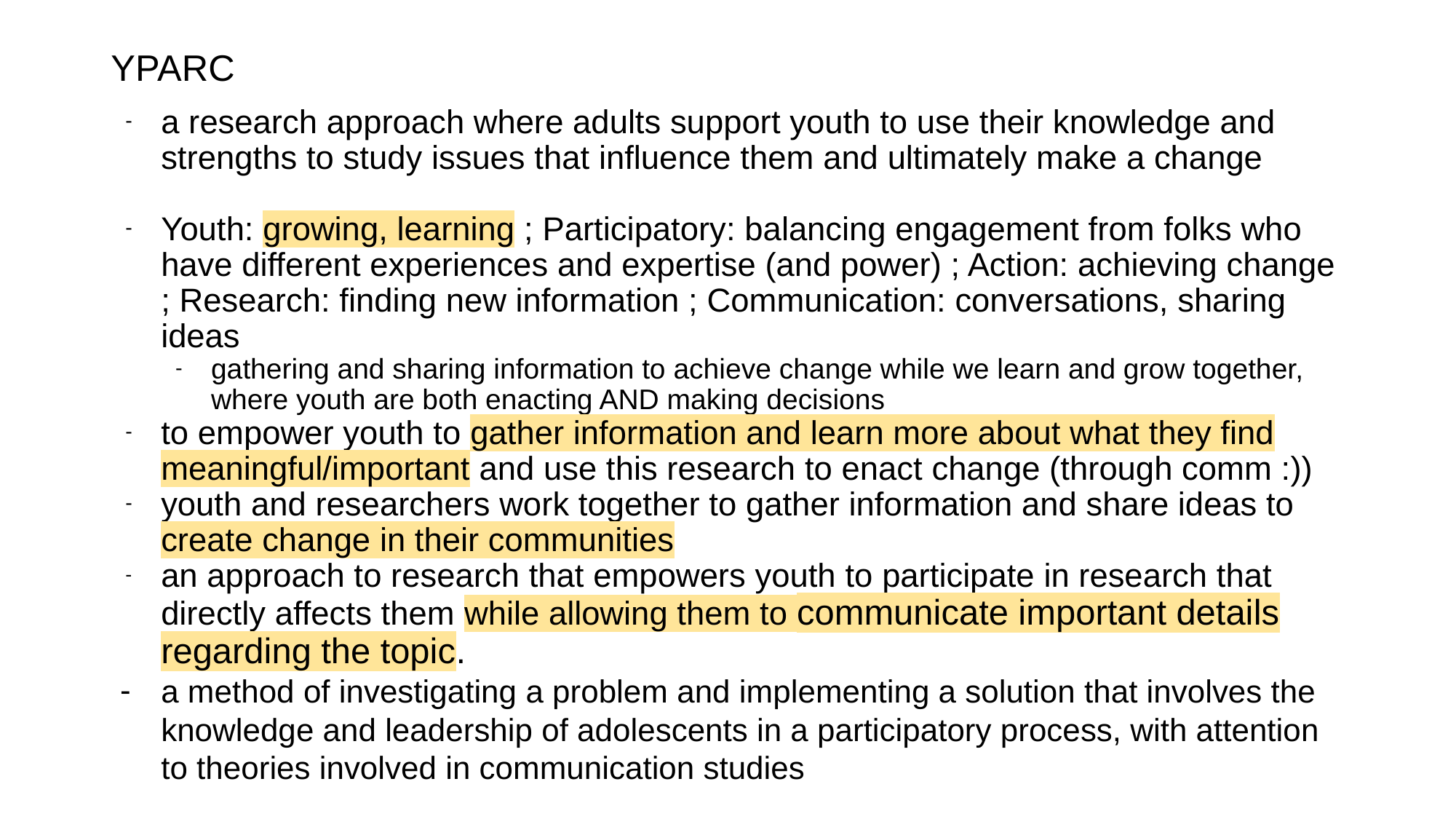

# YPARC
a research approach where adults support youth to use their knowledge and strengths to study issues that influence them and ultimately make a change

Youth: growing, learning ; Participatory: balancing engagement from folks who have different experiences and expertise (and power) ; Action: achieving change ; Research: finding new information ; Communication: conversations, sharing ideas
gathering and sharing information to achieve change while we learn and grow together, where youth are both enacting AND making decisions
to empower youth to gather information and learn more about what they find meaningful/important and use this research to enact change (through comm :))
youth and researchers work together to gather information and share ideas to create change in their communities
an approach to research that empowers youth to participate in research that directly affects them while allowing them to communicate important details regarding the topic.
a method of investigating a problem and implementing a solution that involves the knowledge and leadership of adolescents in a participatory process, with attention to theories involved in communication studies